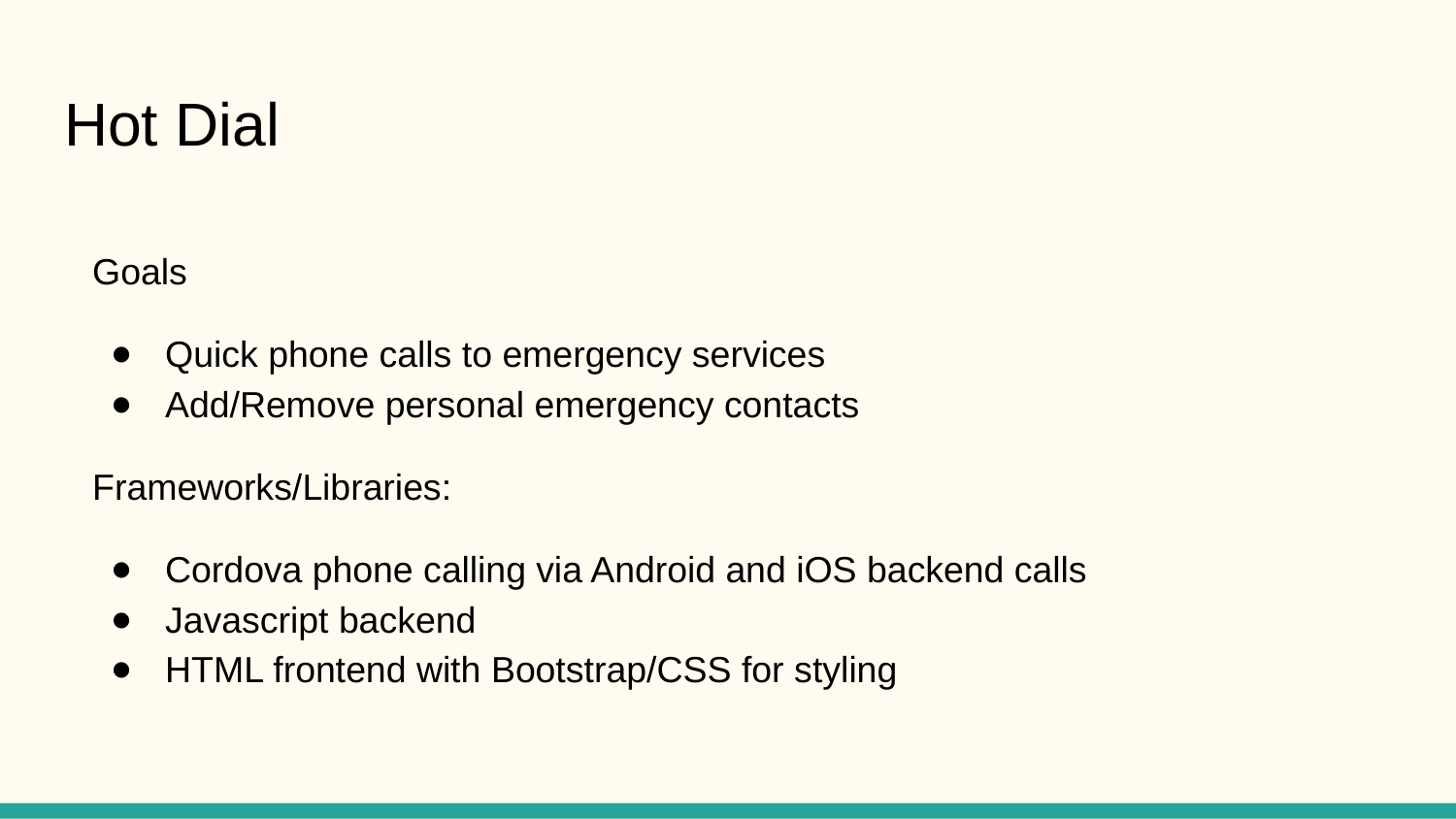

# Hot Dial
Goals
Quick phone calls to emergency services
Add/Remove personal emergency contacts
Frameworks/Libraries:
Cordova phone calling via Android and iOS backend calls
Javascript backend
HTML frontend with Bootstrap/CSS for styling